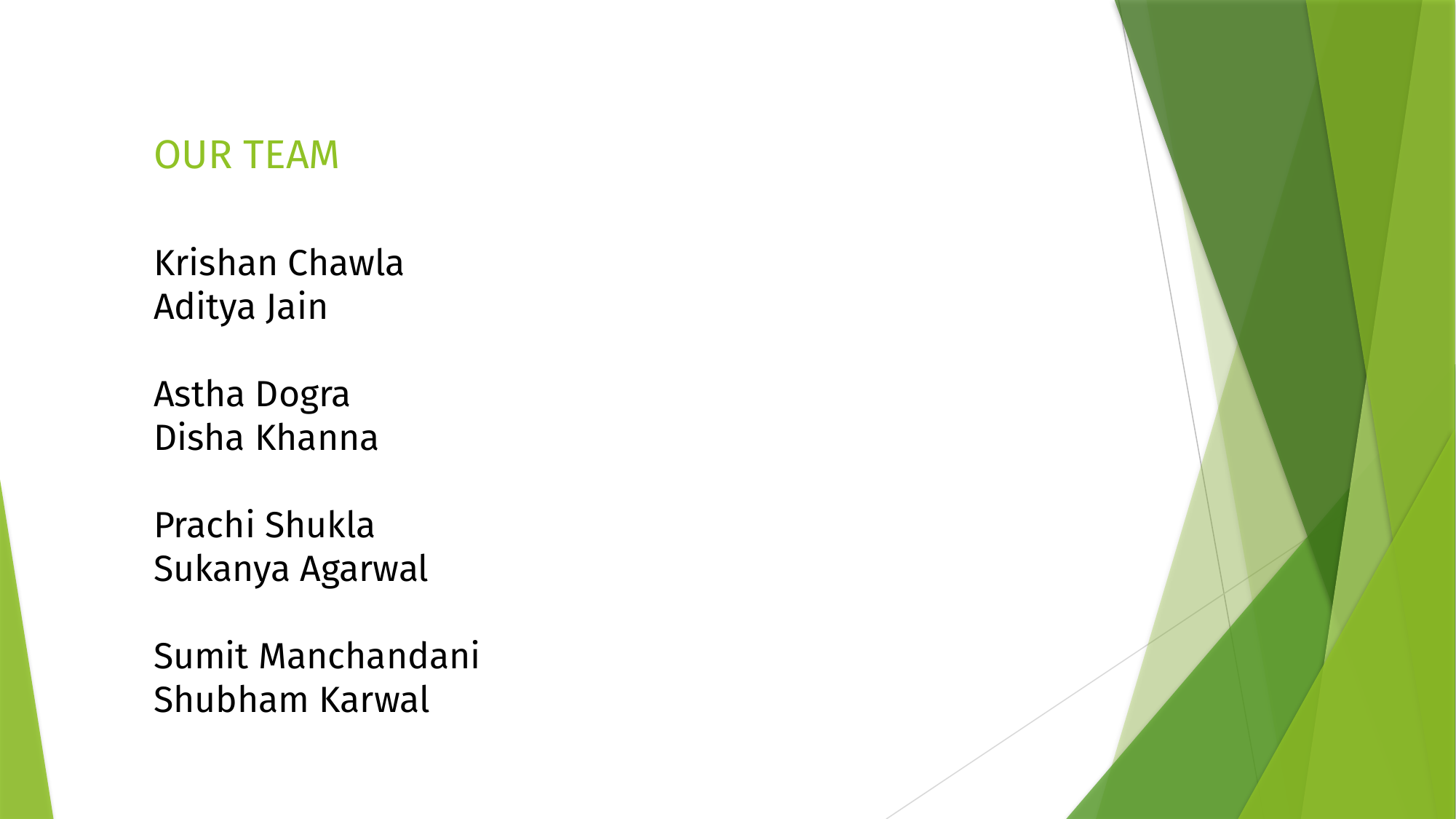

# OUR TEAM
Krishan Chawla
Aditya Jain

Astha Dogra
Disha Khanna

Prachi Shukla
Sukanya Agarwal

Sumit Manchandani
Shubham Karwal